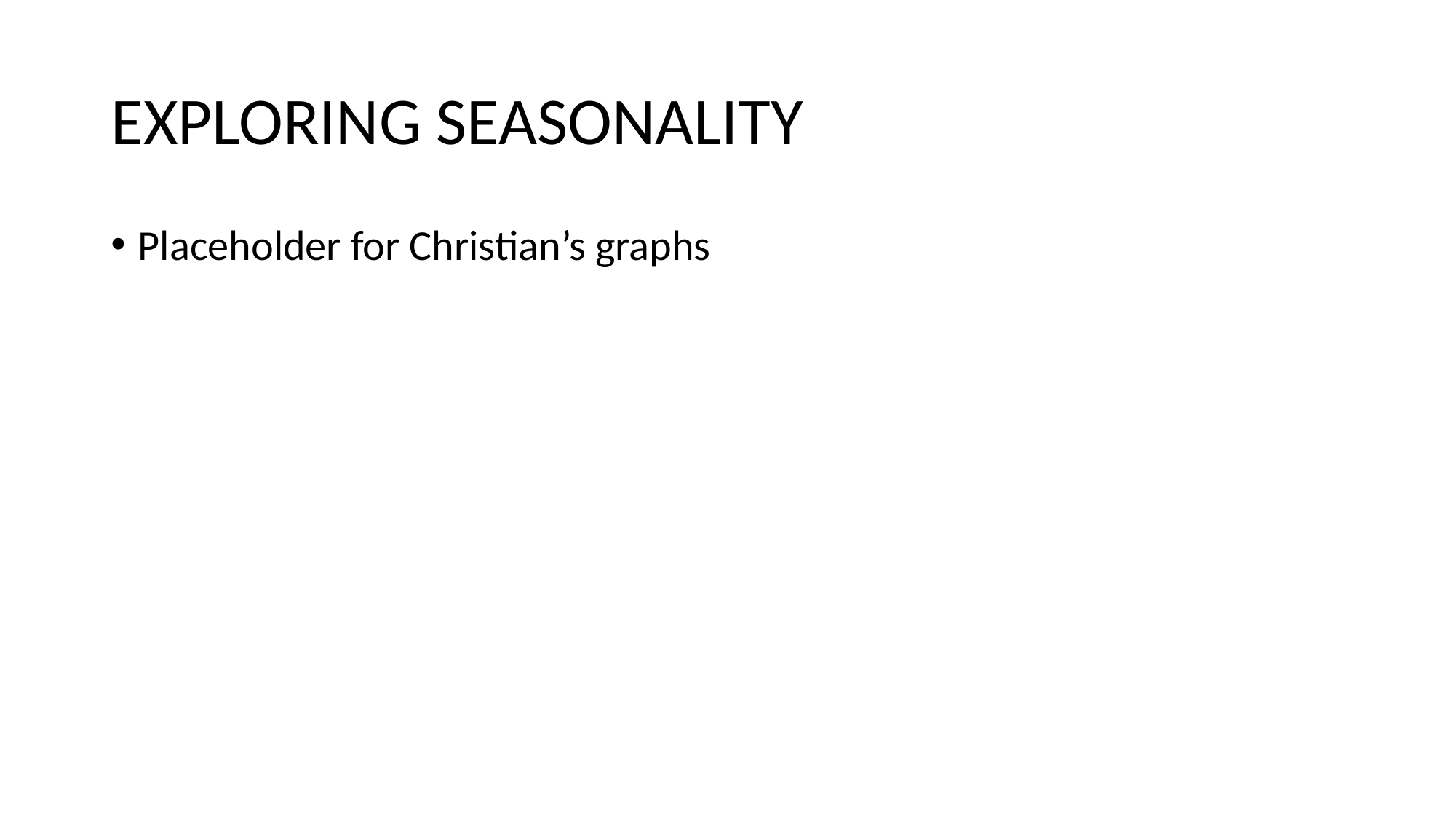

# EXPLORING SEASONALITY
Placeholder for Christian’s graphs